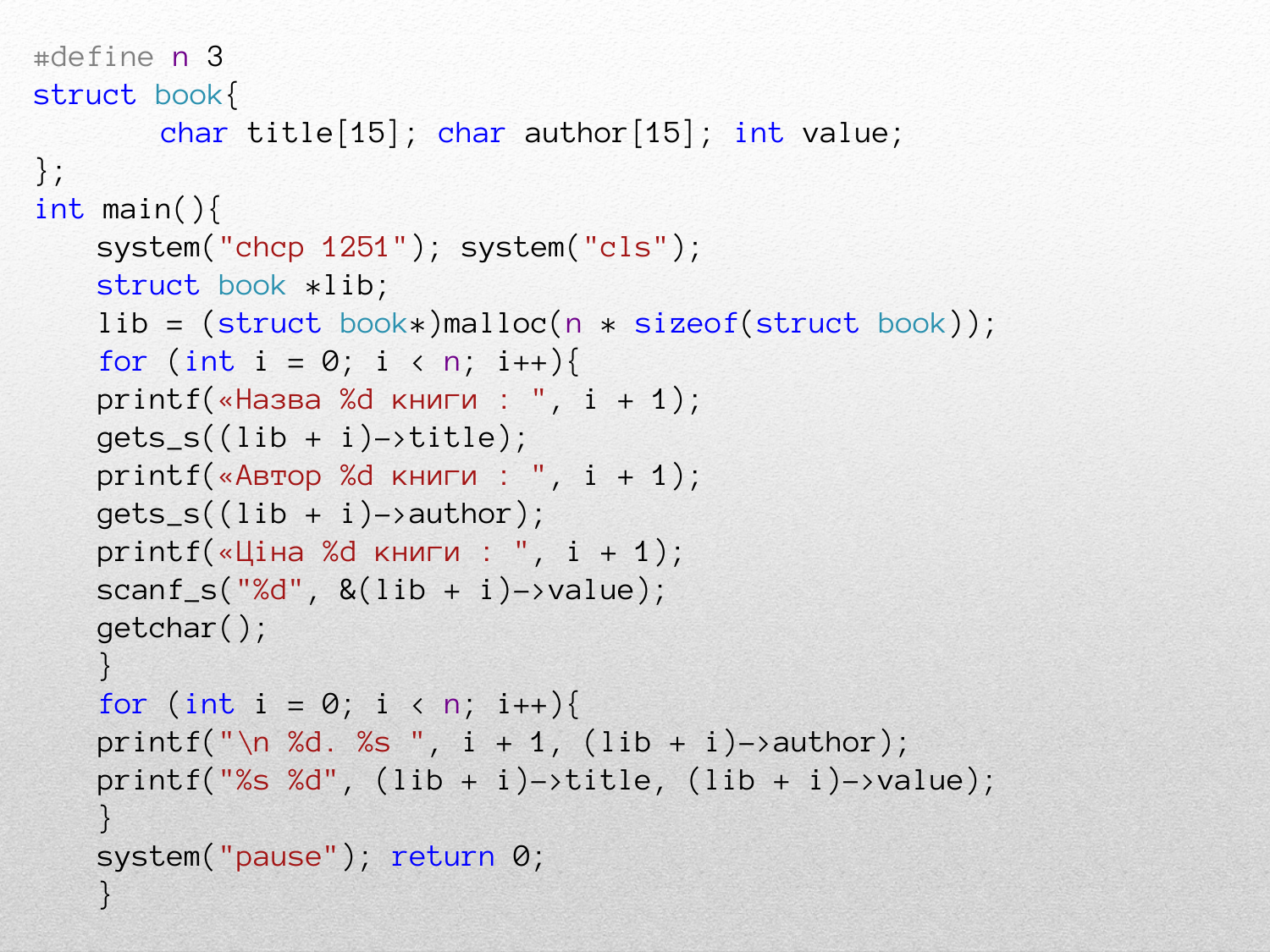

#define n 3
struct book{
	char title[15]; char author[15]; int value;
};
int main(){
system("chcp 1251"); system("cls");
struct book *lib;
lib = (struct book*)malloc(n * sizeof(struct book));
for (int i = 0; i < n; i++){
printf(«Назва %d книги : ", i + 1);
gets_s((lib + i)->title);
printf(«Автор %d книги : ", i + 1);
gets_s((lib + i)->author);
printf(«Ціна %d книги : ", i + 1);
scanf_s("%d", &(lib + i)->value);
getchar();
}
for (int i = 0; i < n; i++){
printf("\n %d. %s ", i + 1, (lib + i)->author);
printf("%s %d", (lib + i)->title, (lib + i)->value);
}
system("pause"); return 0;
}